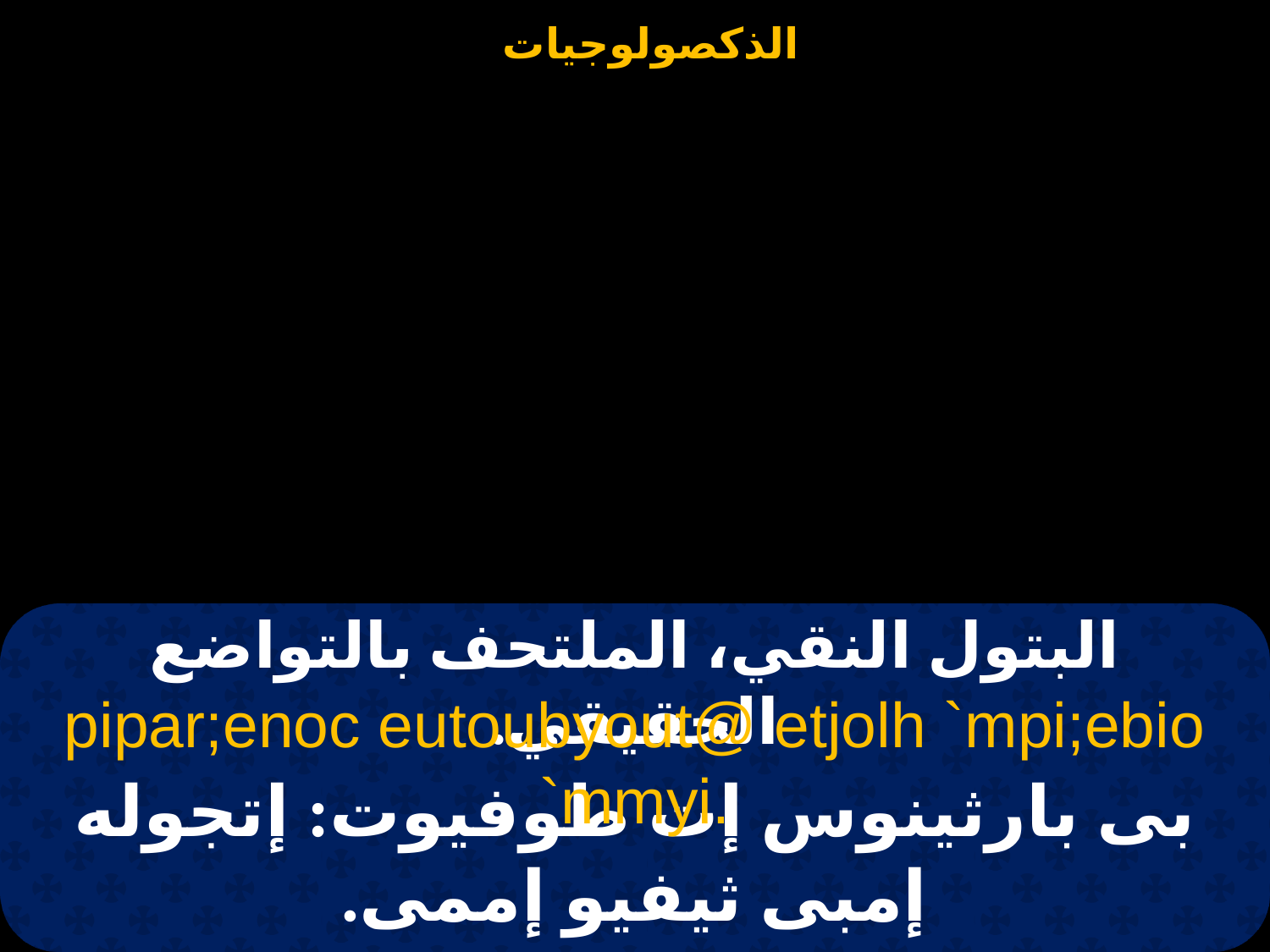

# البتول النقي، الملتحف بالتواضع الحقيقي.
pipar;enoc eutoubyout@ etjolh `mpi;ebio `mmyi.
بى بارثينوس إت طوفيوت: إتجوله إمبى ثيفيو إممى.